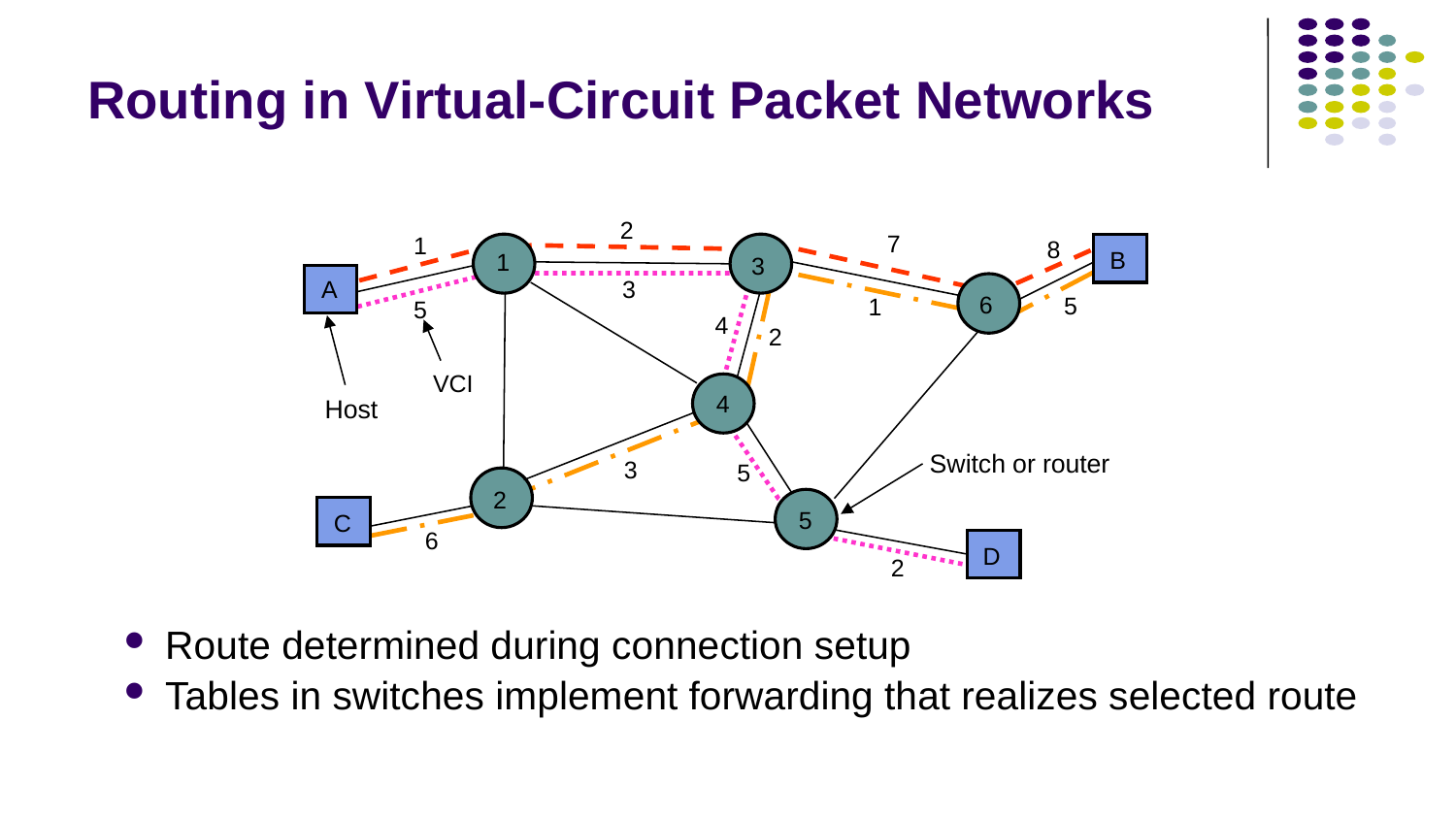

# Routing in Virtual-Circuit Packet Networks
2
7
1
8

B
1
3

3
A

6
5
1

5
4

2

VCI

4
Host

Switch or router
3
5

2

5

C
6

D
2
Route determined during connection setup
Tables in switches implement forwarding that realizes selected route